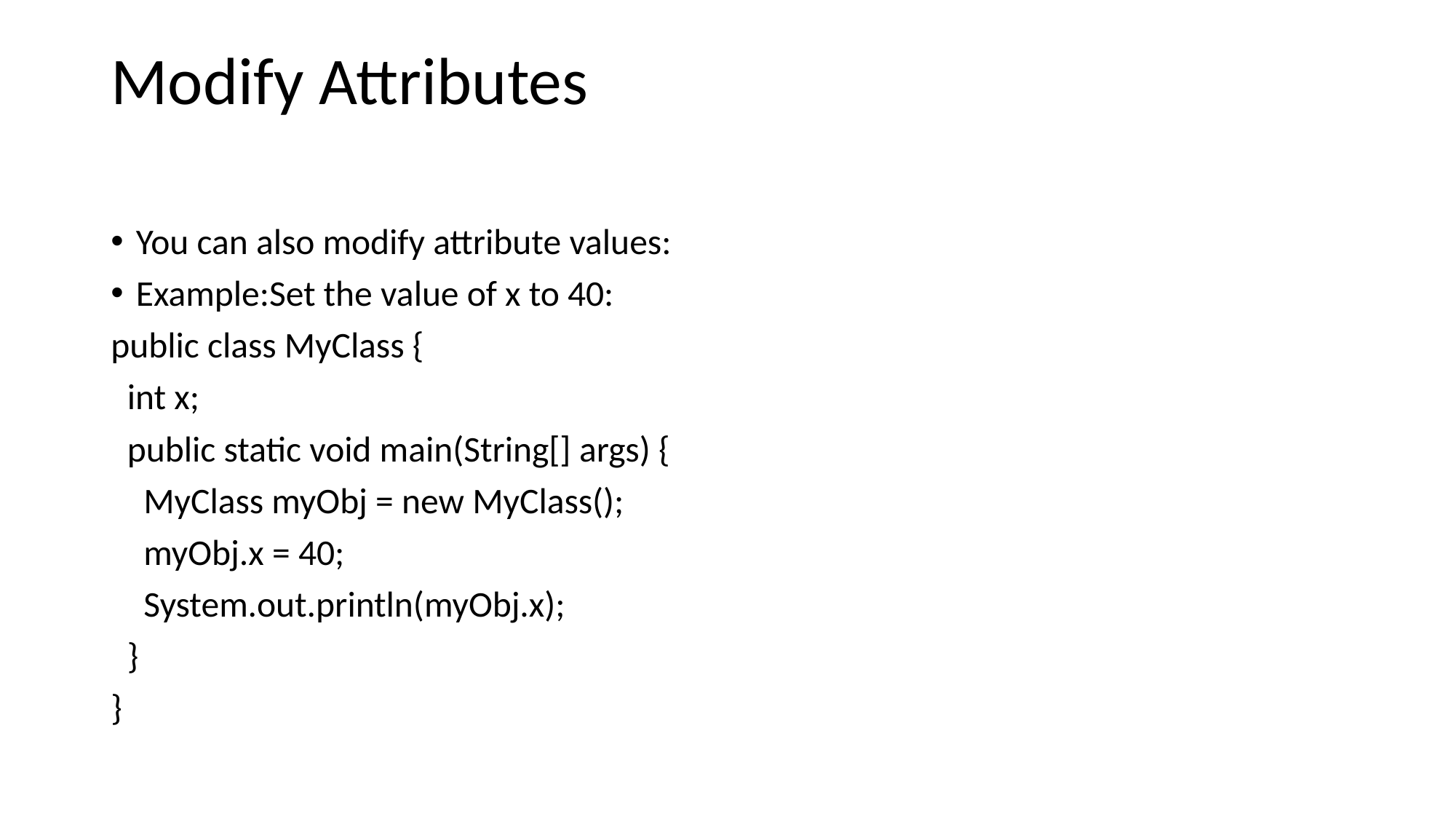

# Modify Attributes
You can also modify attribute values:
Example:Set the value of x to 40:
public class MyClass {
  int x;
  public static void main(String[] args) {
    MyClass myObj = new MyClass();
    myObj.x = 40;
    System.out.println(myObj.x);
  }
}